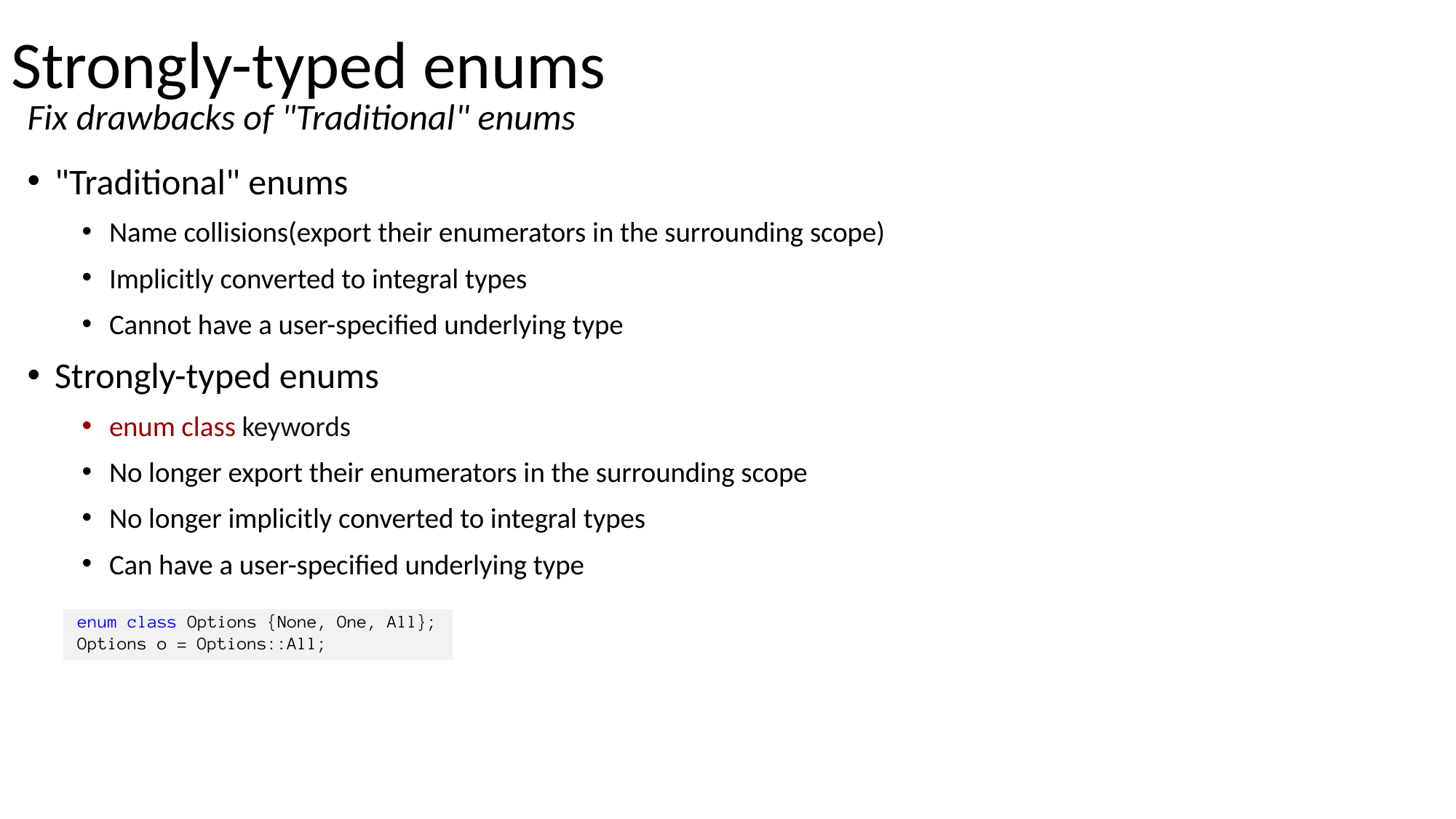

# Strongly-typed enums
Fix drawbacks of "Traditional" enums
"Traditional" enums
Name collisions(export their enumerators in the surrounding scope)
Implicitly converted to integral types
Cannot have a user-specified underlying type
Strongly-typed enums
enum class keywords
No longer export their enumerators in the surrounding scope
No longer implicitly converted to integral types
Can have a user-specified underlying type
enum class Options {None, One, All};
Options o = Options::All;